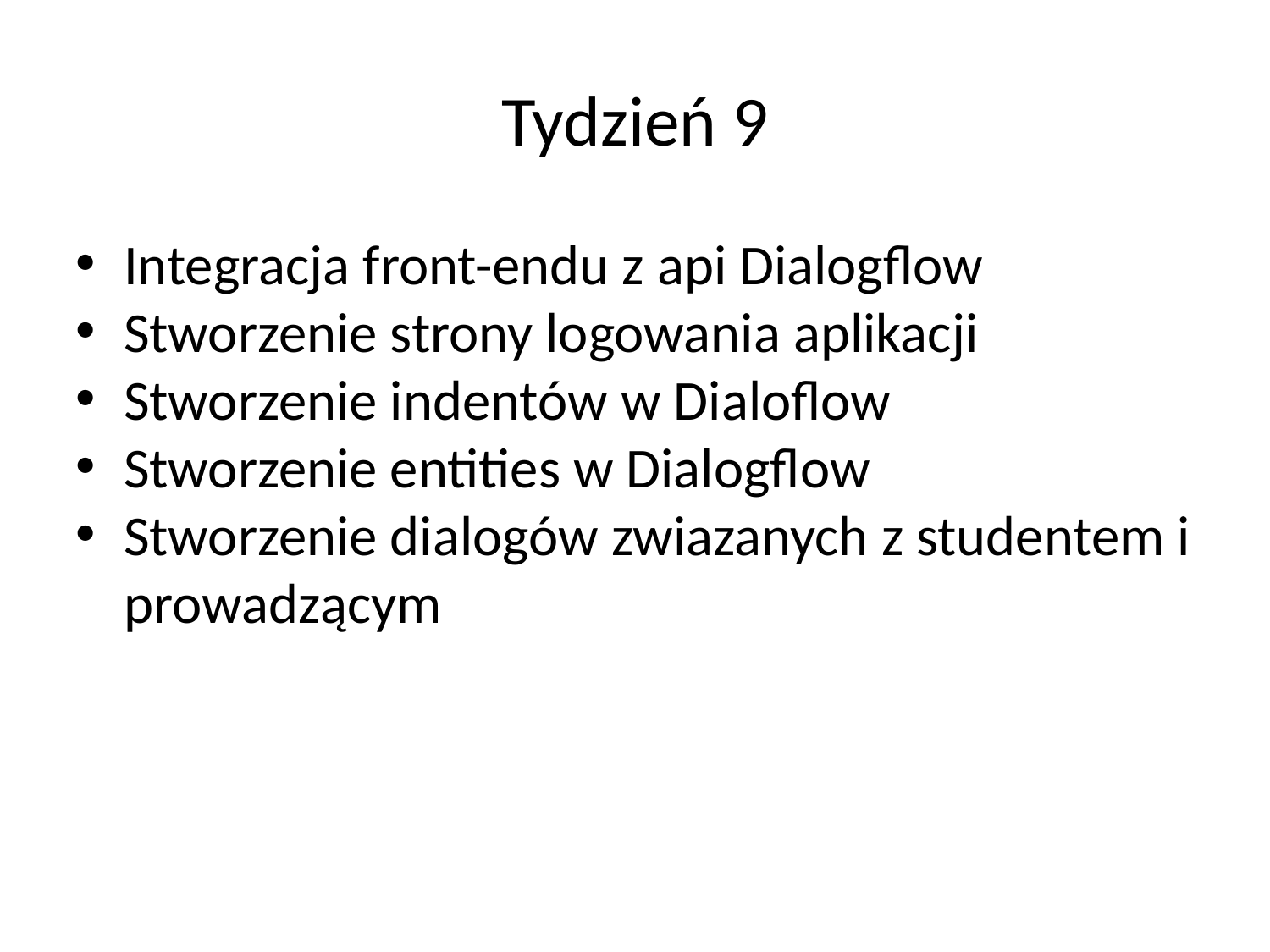

Tydzień 9
Integracja front-endu z api Dialogflow
Stworzenie strony logowania aplikacji
Stworzenie indentów w Dialoflow
Stworzenie entities w Dialogflow
Stworzenie dialogów zwiazanych z studentem i prowadzącym